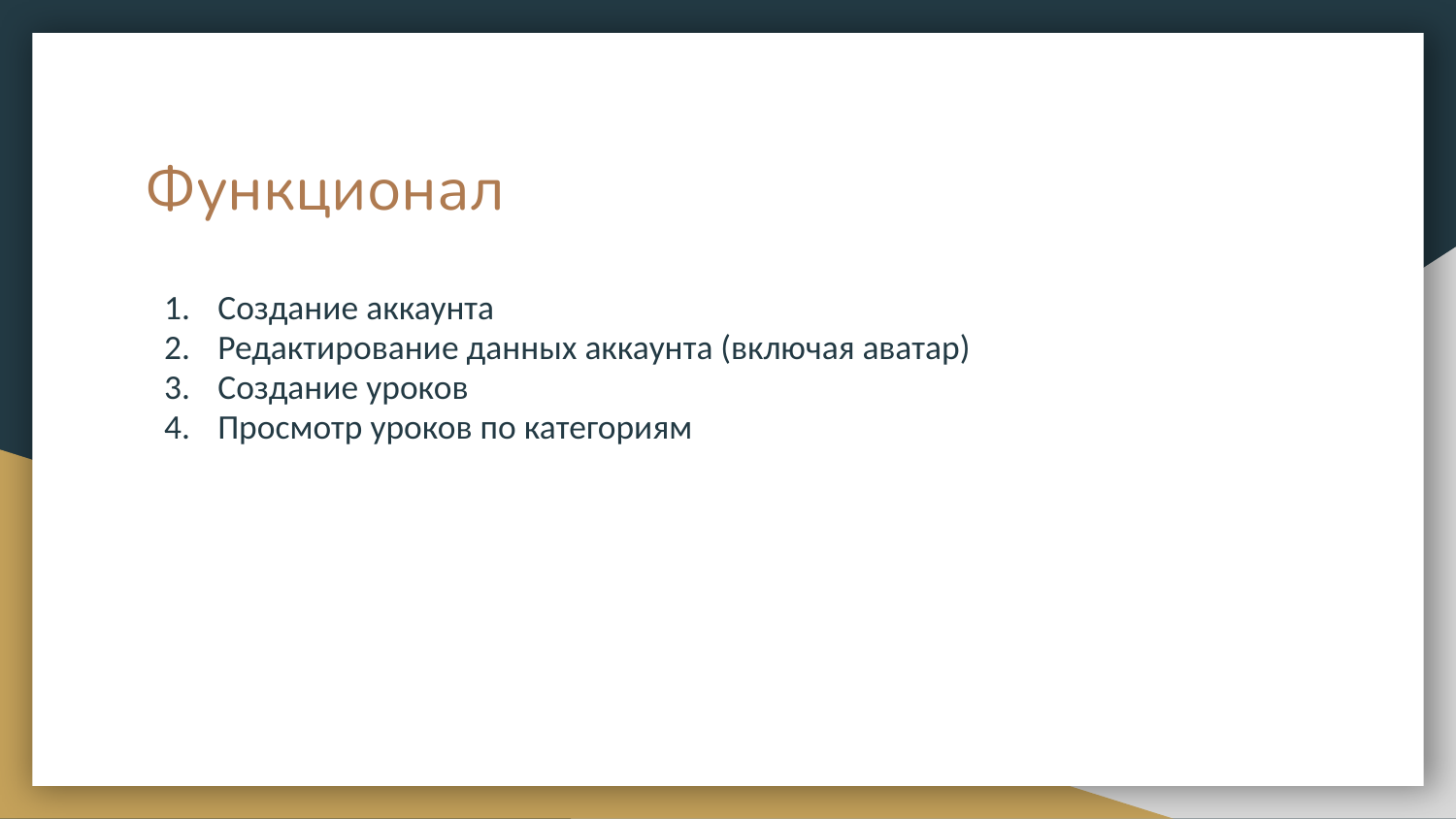

# Функционал
Создание аккаунта
Редактирование данных аккаунта (включая аватар)
Создание уроков
Просмотр уроков по категориям